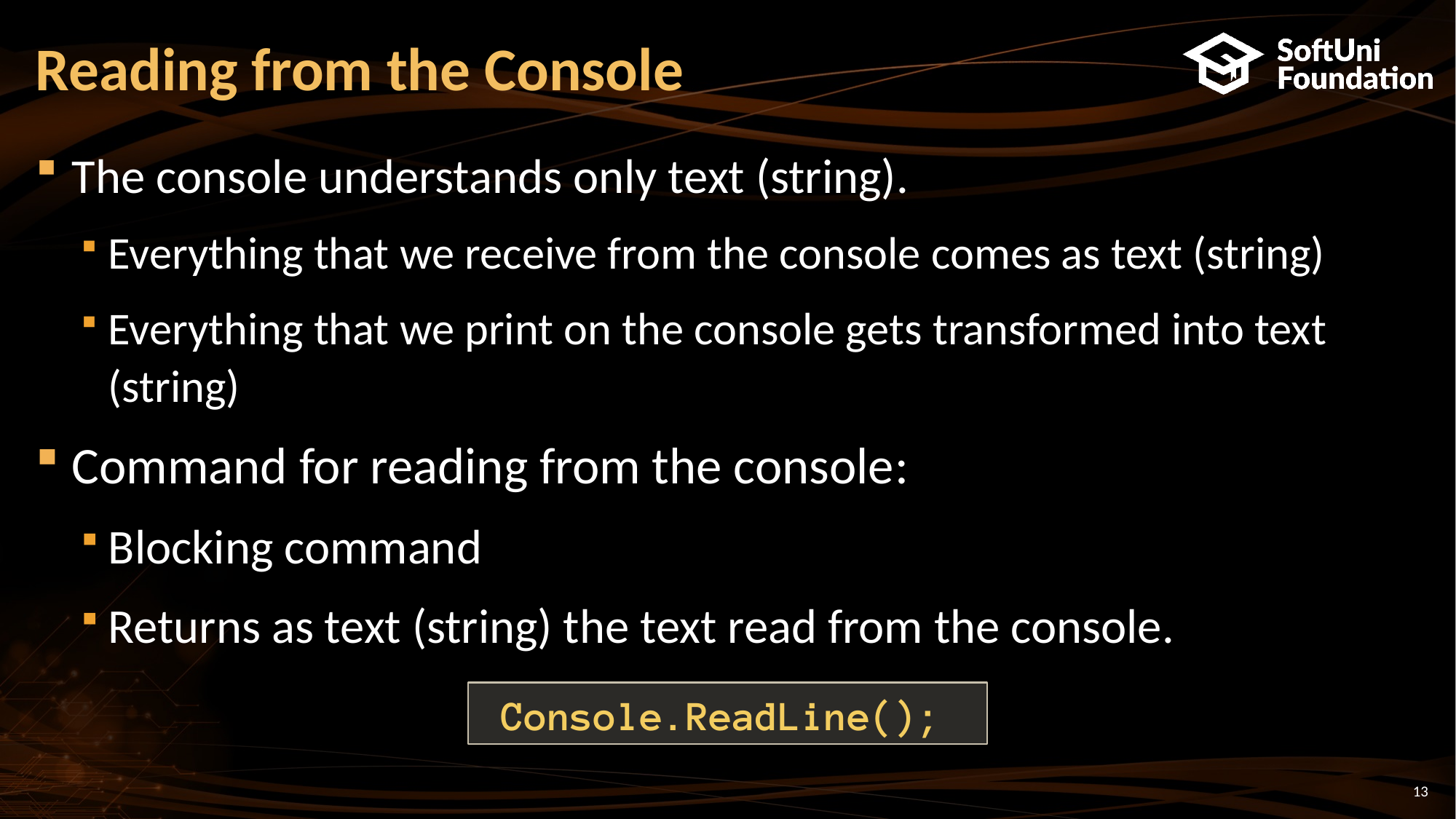

# Reading from the Console
The console understands only text (string).
Everything that we receive from the console comes as text (string)
Everything that we print on the console gets transformed into text (string)
Command for reading from the console:
Blocking command
Returns as text (string) the text read from the console.

 Console.ReadLine();
13